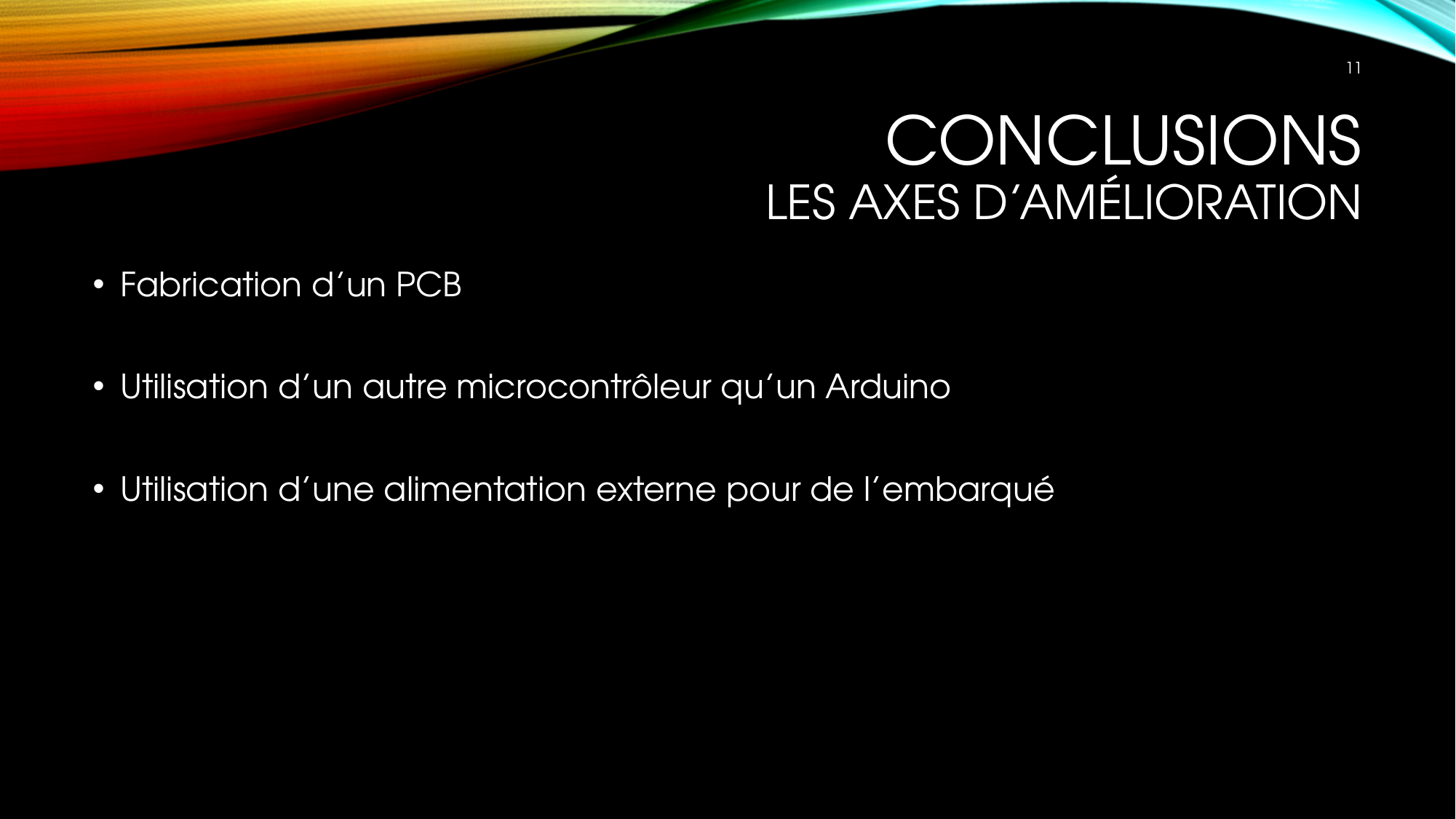

11
# Conclusions Les axes d’amélioration
Fabrication d’un PCB

Utilisation d’un autre microcontrôleur qu’un Arduino

Utilisation d’une alimentation externe pour de l’embarqué